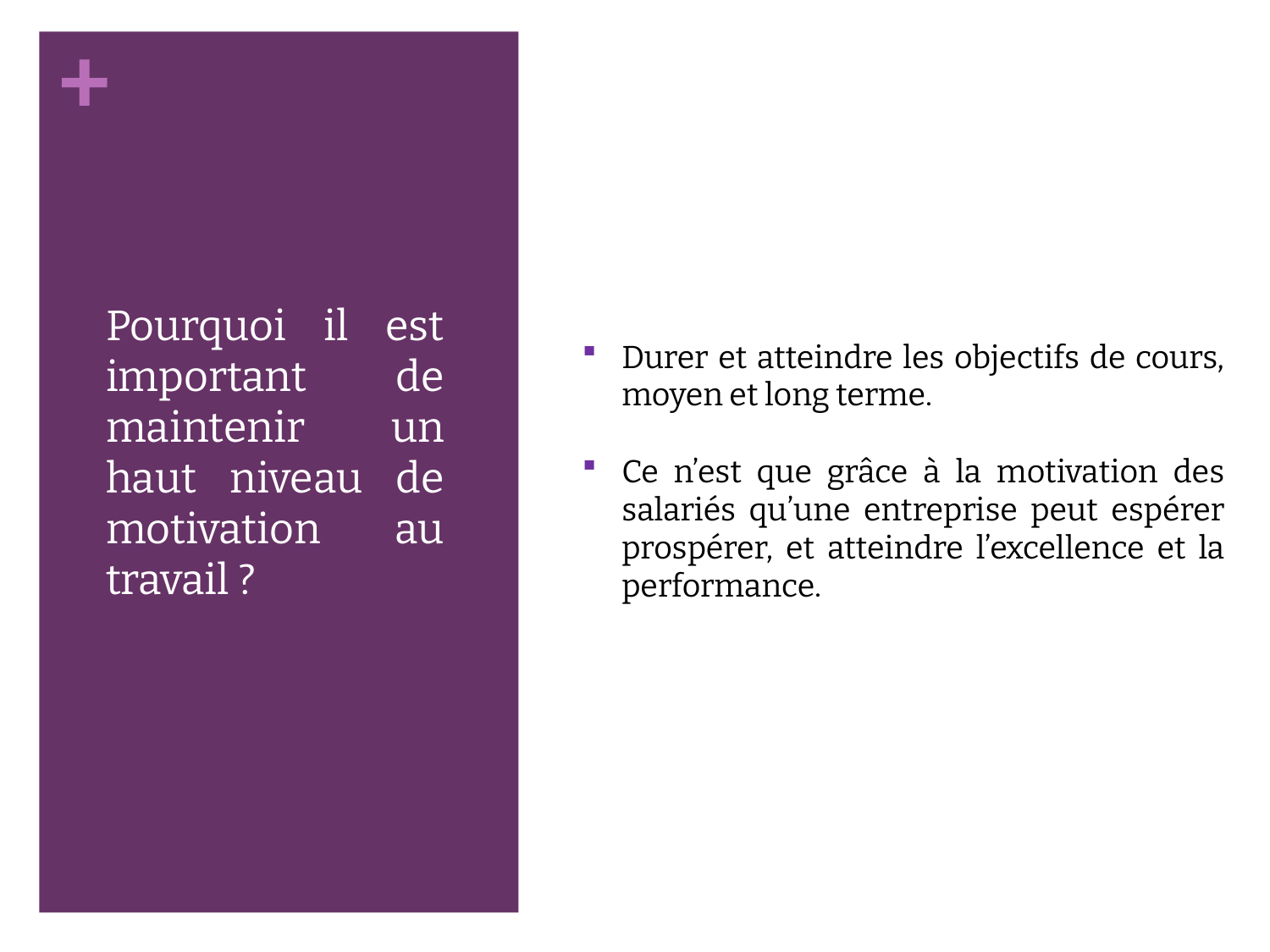

+
Pourquoi il est important de maintenir un haut niveau de motivation au travail ?
Durer et atteindre les objectifs de cours, moyen et long terme.

Ce n’est que grâce à la motivation des salariés qu’une entreprise peut espérer prospérer, et atteindre l’excellence et la performance.